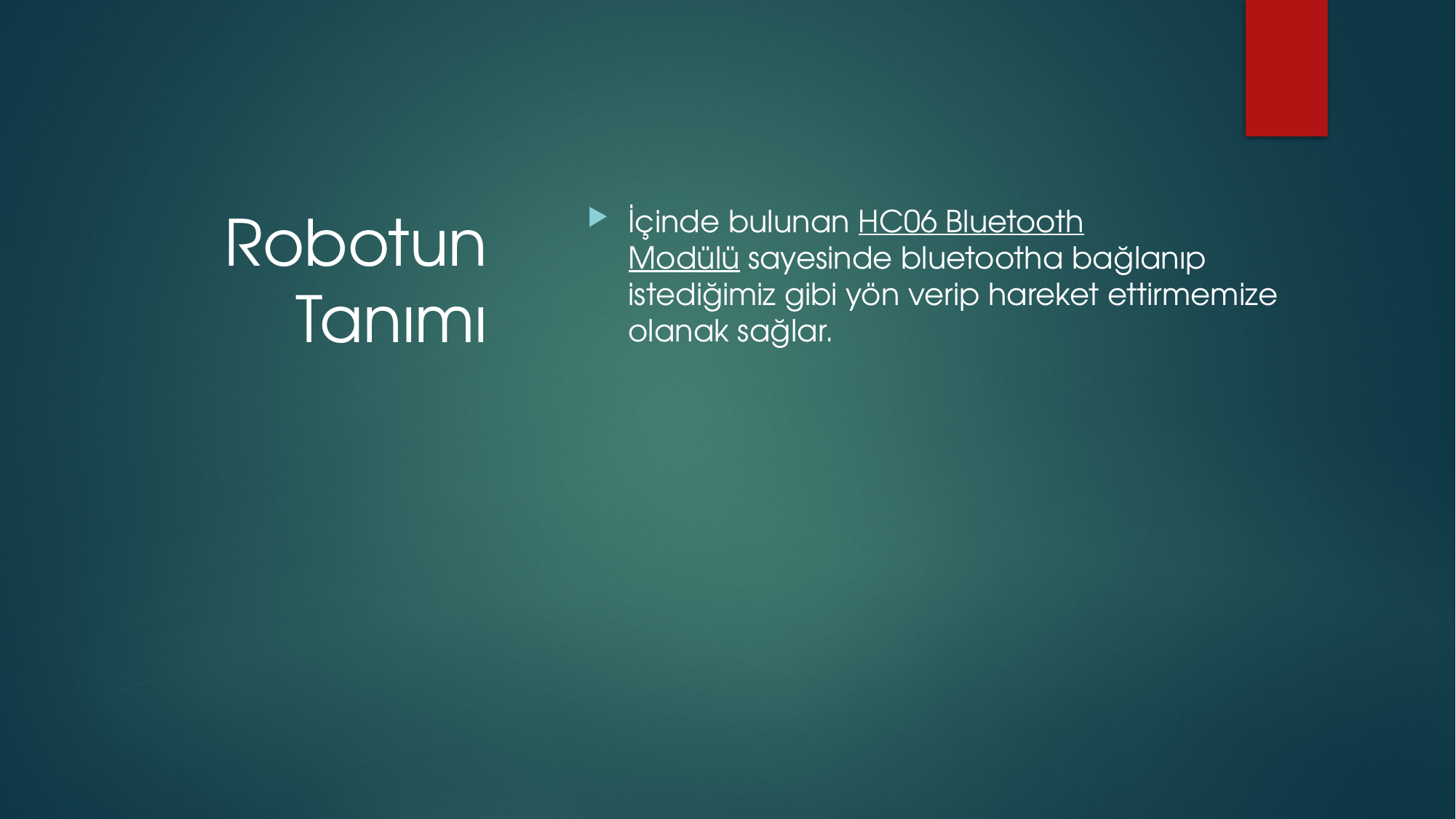

# Robotun Tanımı
İçinde bulunan HC06 Bluetooth Modülü sayesinde bluetootha bağlanıp istediğimiz gibi yön verip hareket ettirmemize olanak sağlar.